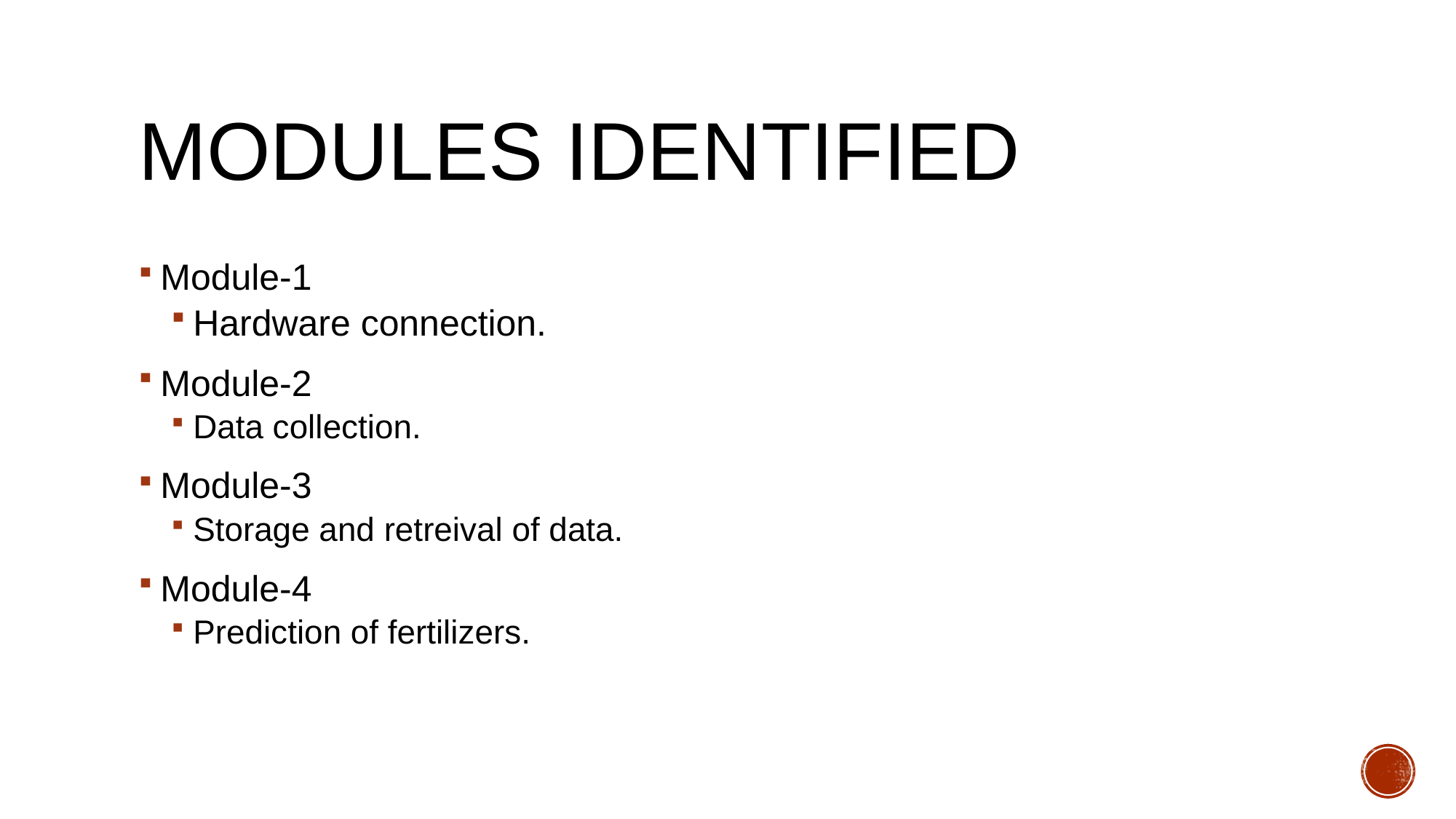

# Modules Identified
Module-1
Hardware connection.
Module-2
Data collection.
Module-3
Storage and retreival of data.
Module-4
Prediction of fertilizers.